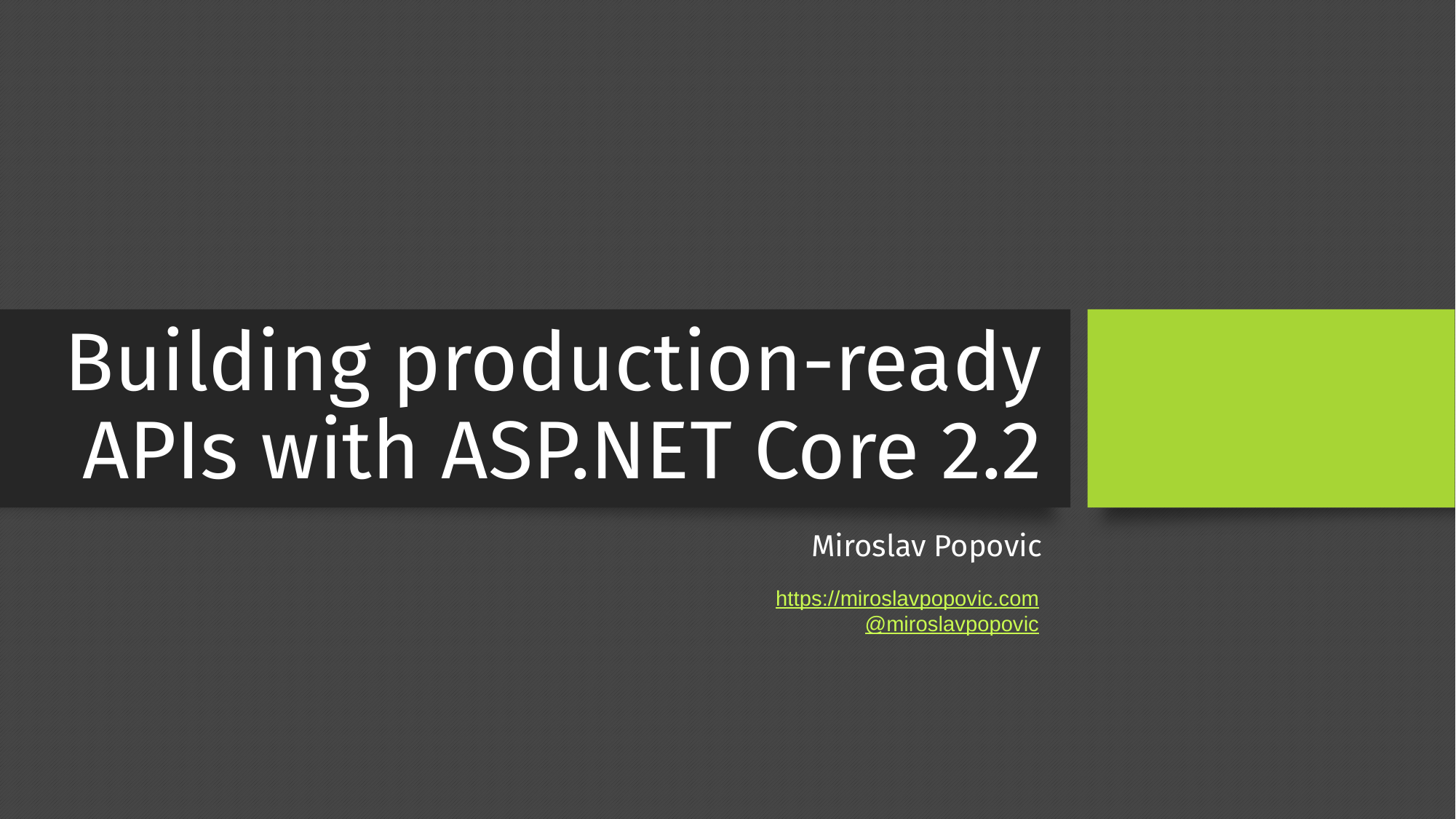

# Building production-ready APIs with ASP.NET Core 2.2
Miroslav Popovic
https://miroslavpopovic.com
@miroslavpopovic